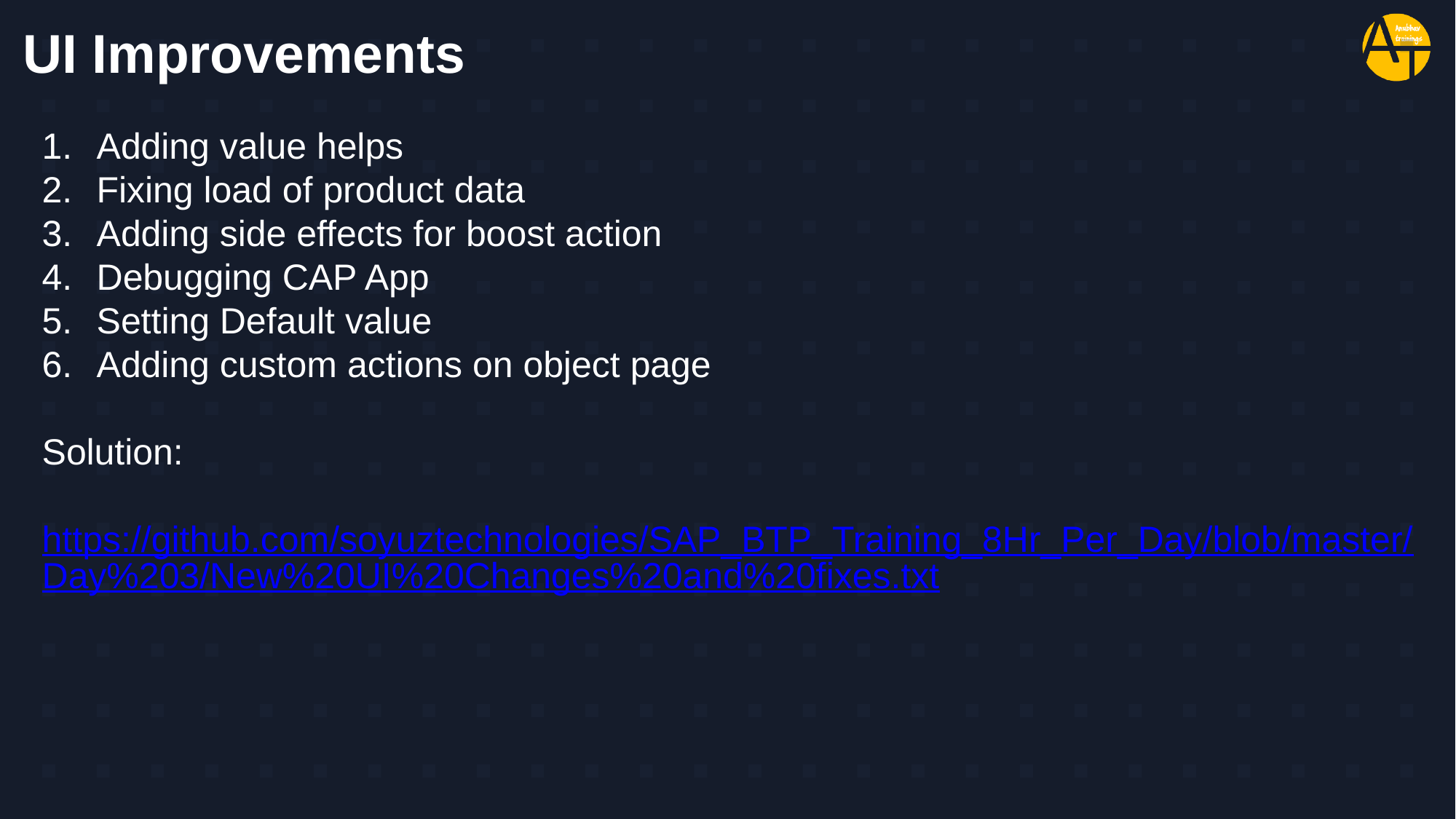

# UI Improvements
Adding value helps
Fixing load of product data
Adding side effects for boost action
Debugging CAP App
Setting Default value
Adding custom actions on object page

Solution:

https://github.com/soyuztechnologies/SAP_BTP_Training_8Hr_Per_Day/blob/master/Day%203/New%20UI%20Changes%20and%20fixes.txt